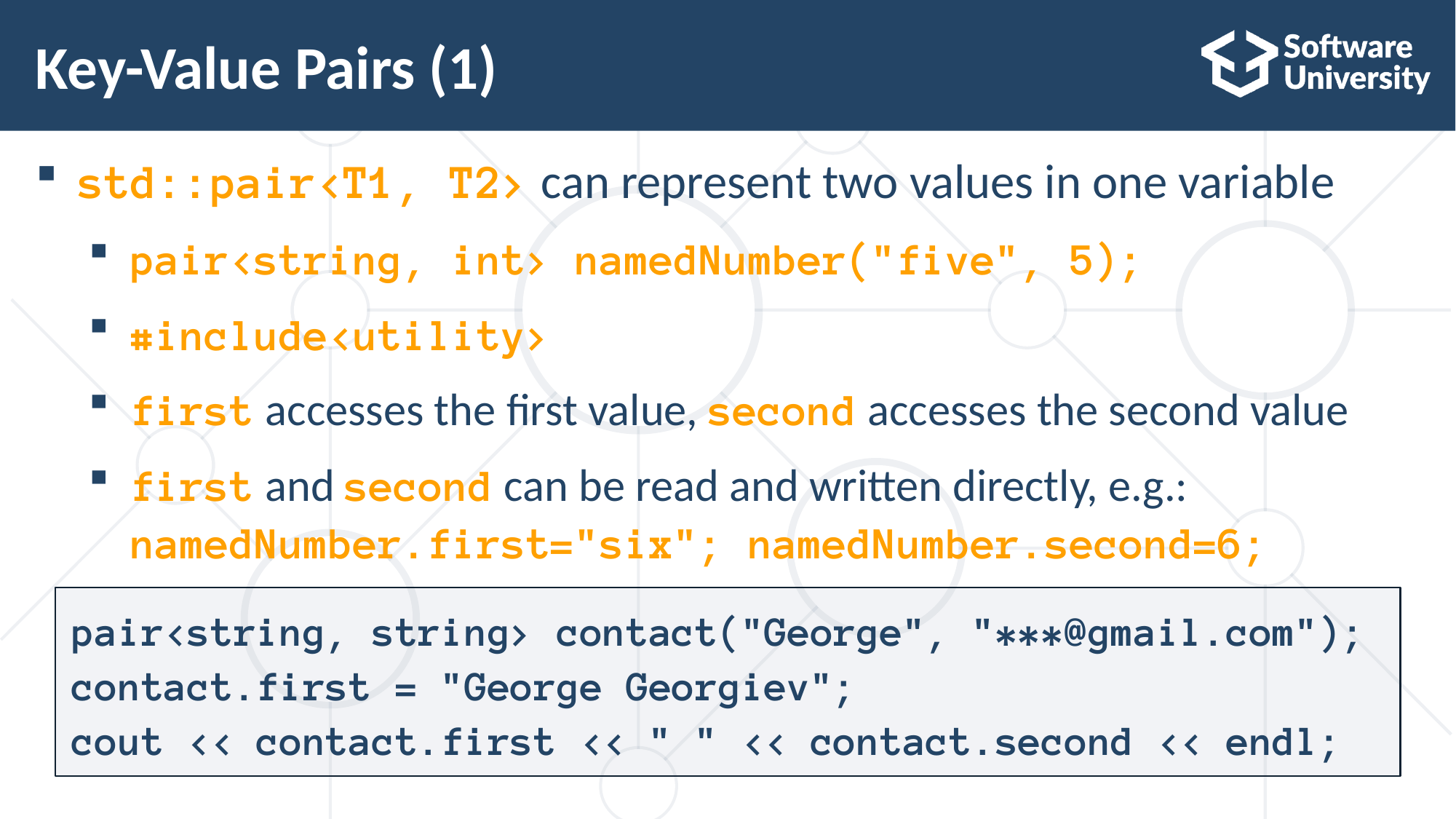

# Key-Value Pairs (1)
std::pair<T1, T2> can represent two values in one variable
pair<string, int> namedNumber("five", 5);
#include<utility>
first accesses the first value, second accesses the second value
first and second can be read and written directly, e.g.:
namedNumber.first="six"; namedNumber.second=6;
pair<string, string> contact("George", "***@gmail.com");
contact.first = "George Georgiev";
cout << contact.first << " " << contact.second << endl;